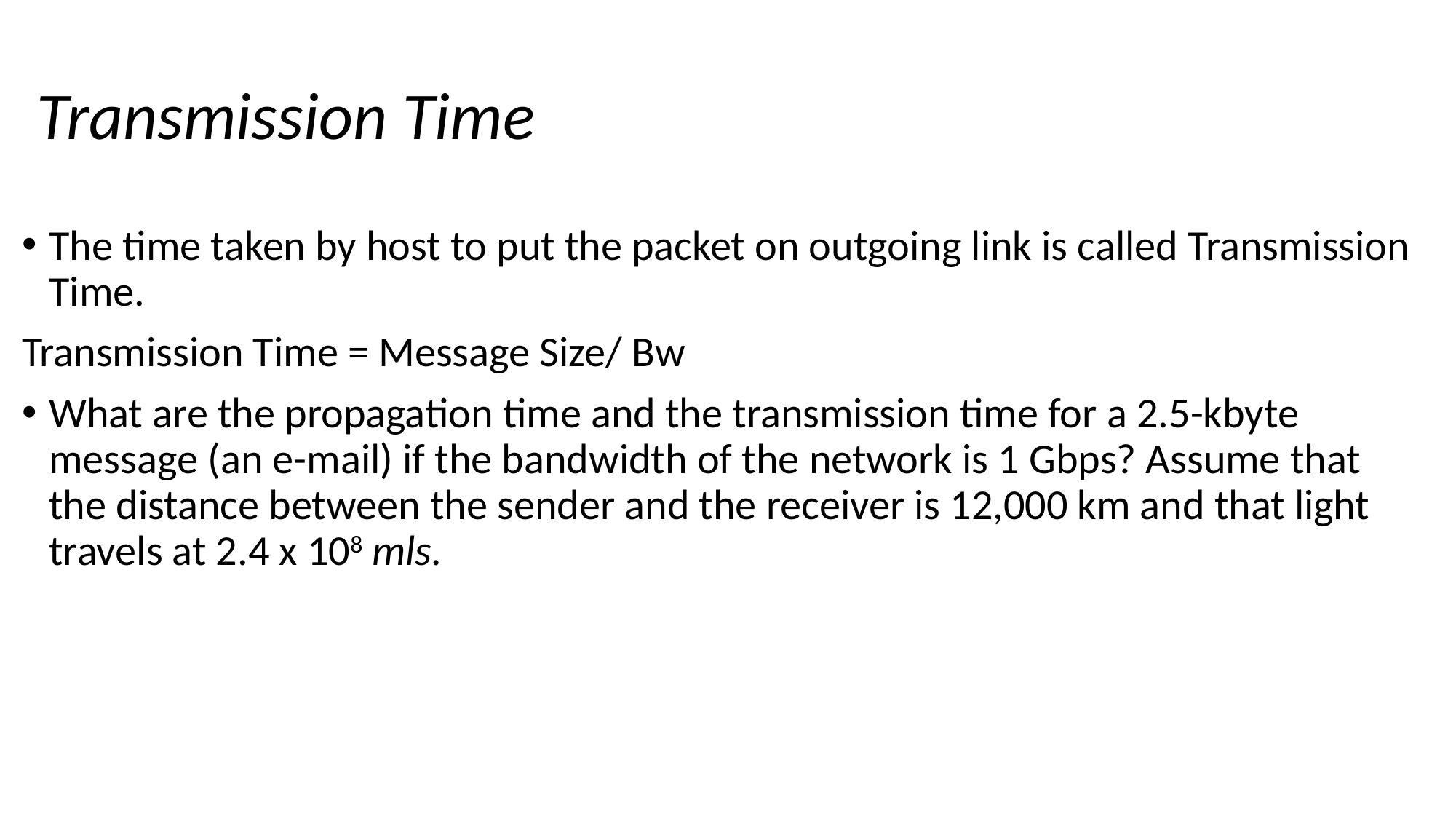

# Transmission Time
The time taken by host to put the packet on outgoing link is called Transmission Time.
Transmission Time = Message Size/ Bw
What are the propagation time and the transmission time for a 2.5-kbyte message (an e-mail) if the bandwidth of the network is 1 Gbps? Assume that the distance between the sender and the receiver is 12,000 km and that light travels at 2.4 x 108 mls.